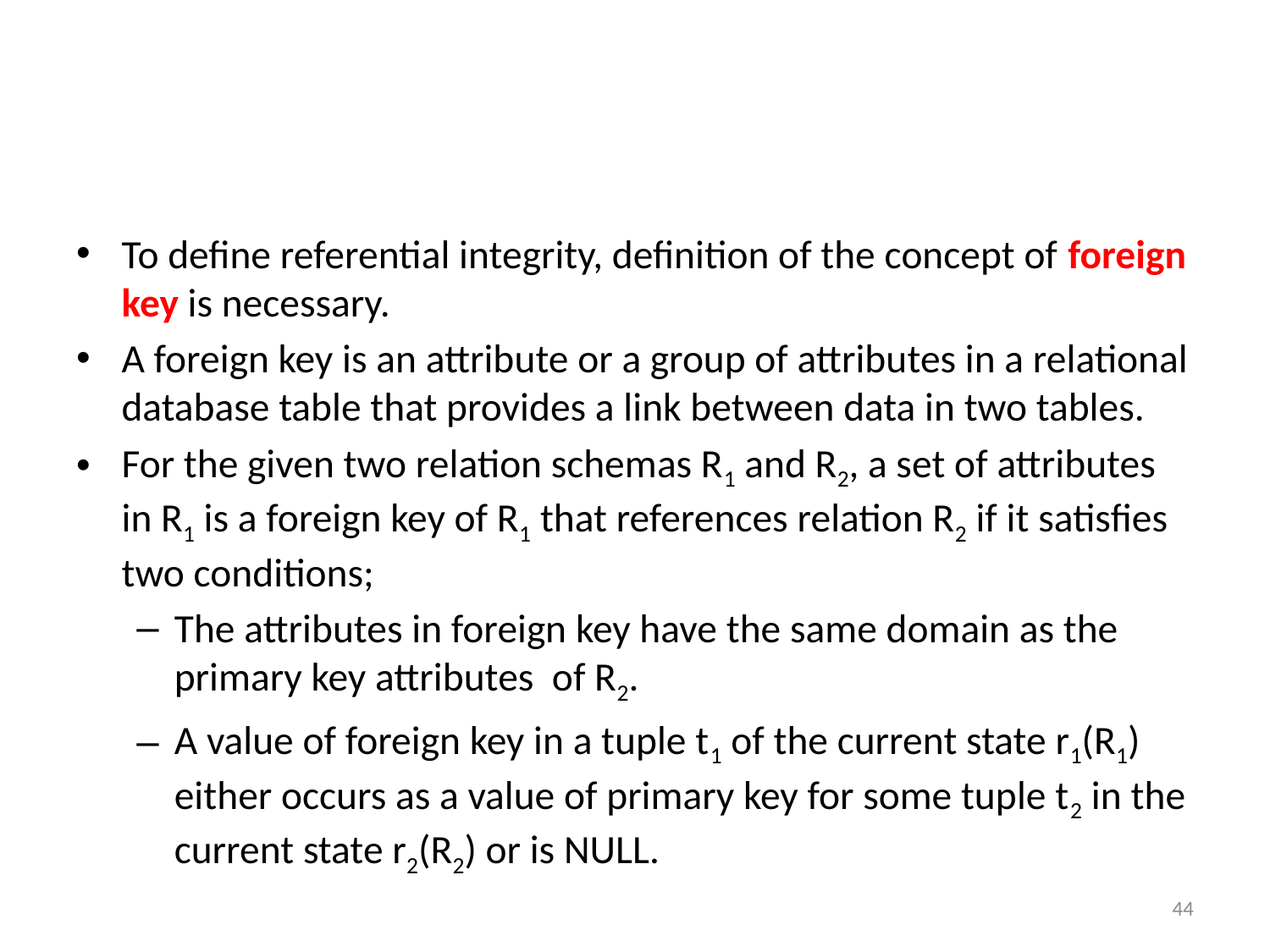

#
To define referential integrity, definition of the concept of foreign key is necessary.
A foreign key is an attribute or a group of attributes in a relational database table that provides a link between data in two tables.
For the given two relation schemas R1 and R2, a set of attributes in R1 is a foreign key of R1 that references relation R2 if it satisfies two conditions;
The attributes in foreign key have the same domain as the primary key attributes  of R2.
A value of foreign key in a tuple t1 of the current state r1(R1) either occurs as a value of primary key for some tuple t2 in the current state r2(R2) or is NULL.
44